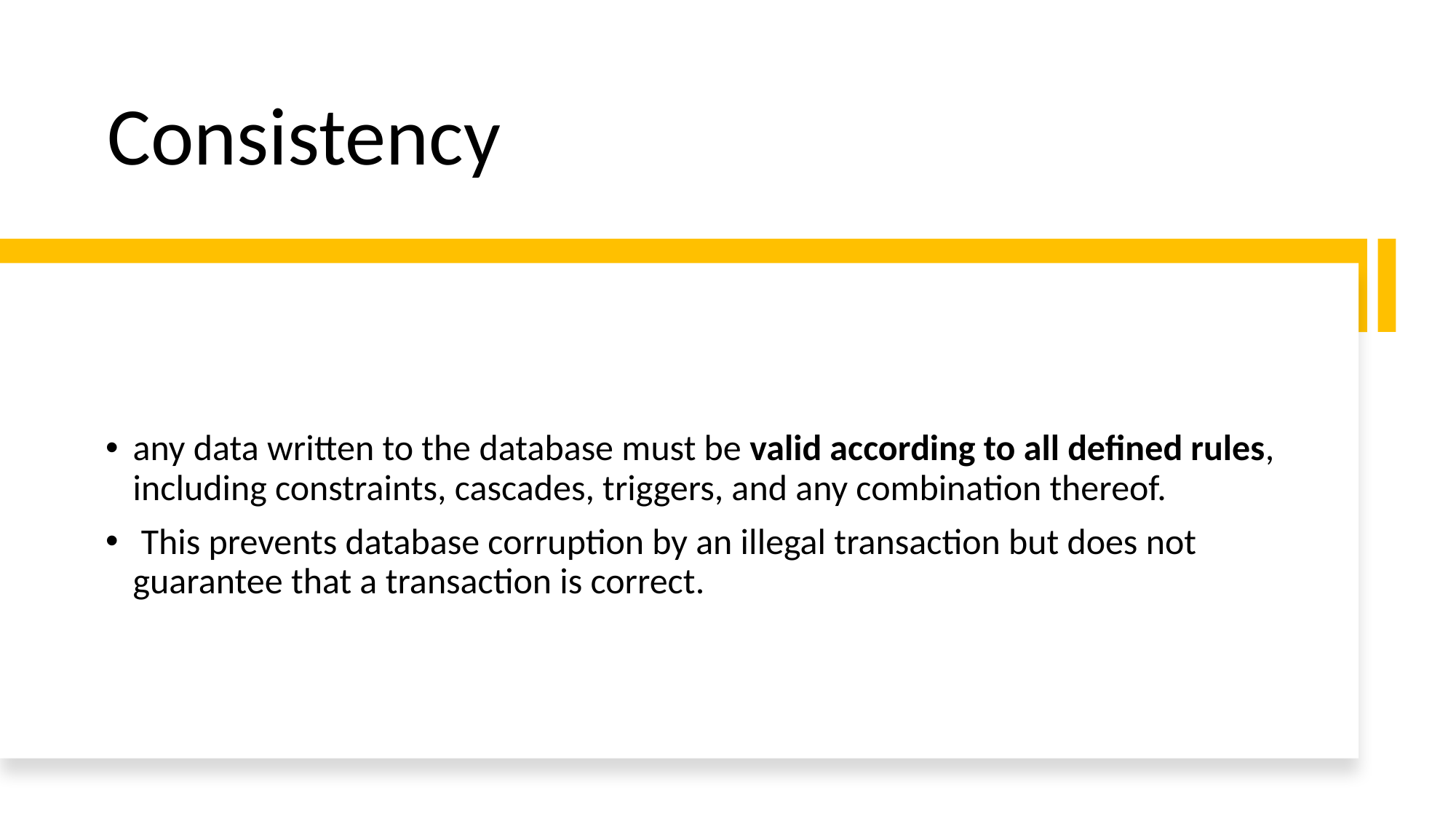

# Consistency

any data written to the database must be valid according to all defined rules, including constraints, cascades, triggers, and any combination thereof.
 This prevents database corruption by an illegal transaction but does not guarantee that a transaction is correct.